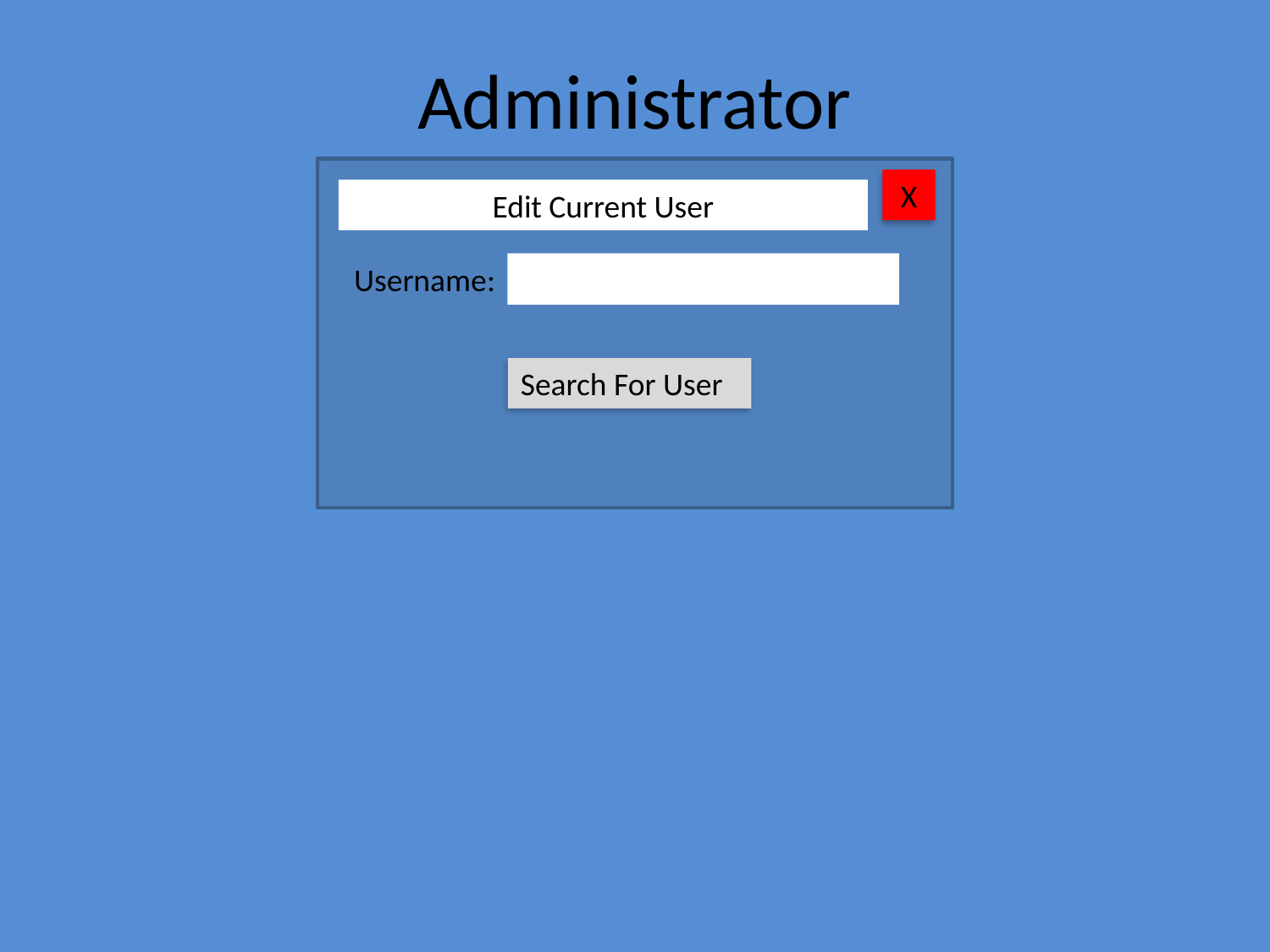

# Administrator

X
Edit Current User

Username:
Search For User